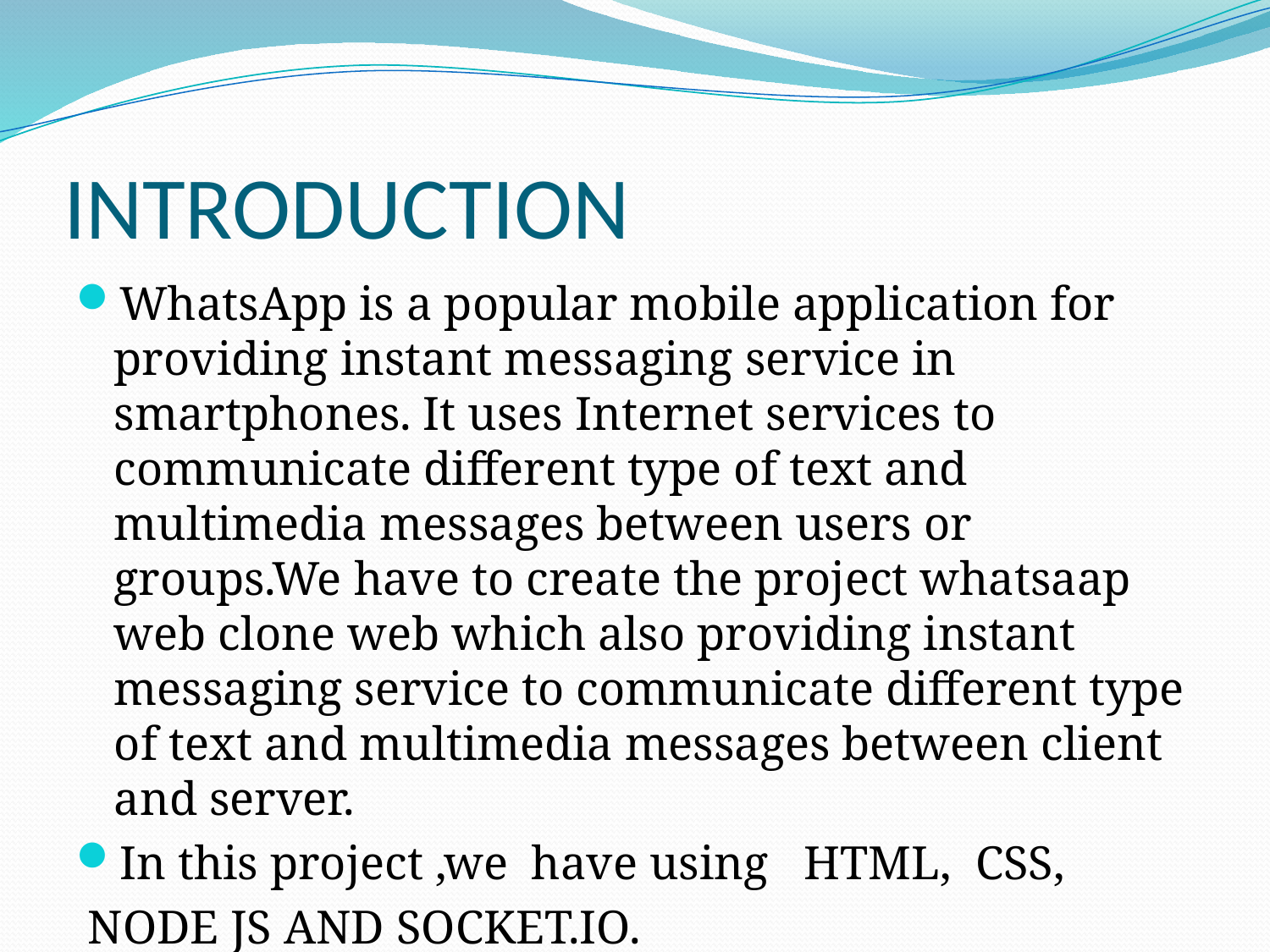

# INTRODUCTION
WhatsApp is a popular mobile application for providing instant messaging service in smartphones. It uses Internet services to communicate different type of text and multimedia messages between users or groups.We have to create the project whatsaap web clone web which also providing instant messaging service to communicate different type of text and multimedia messages between client and server.
In this project ,we  have using   HTML,  CSS,
 NODE JS AND SOCKET.IO.